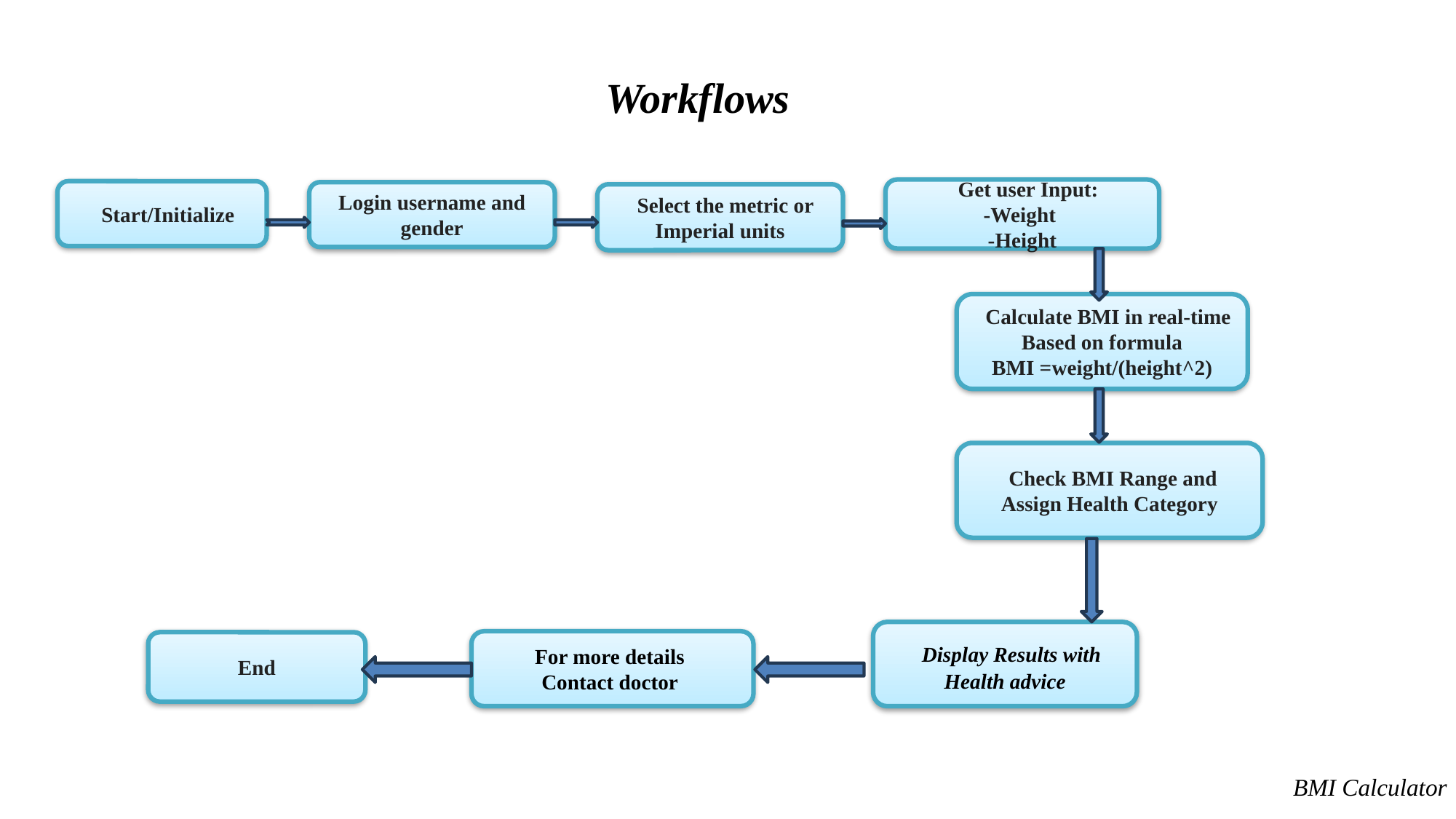

Workflows

  Get user Input:
-Weight
-Height
  Start/Initialize
Login username and gender
  Select the metric or Imperial units

  Calculate BMI in real-time
Based on formula
BMI =weight/(height^2)

  Check BMI Range and
Assign Health Category

  Display Results with Health advice

For more details
Contact doctor

End

BMI Calculator